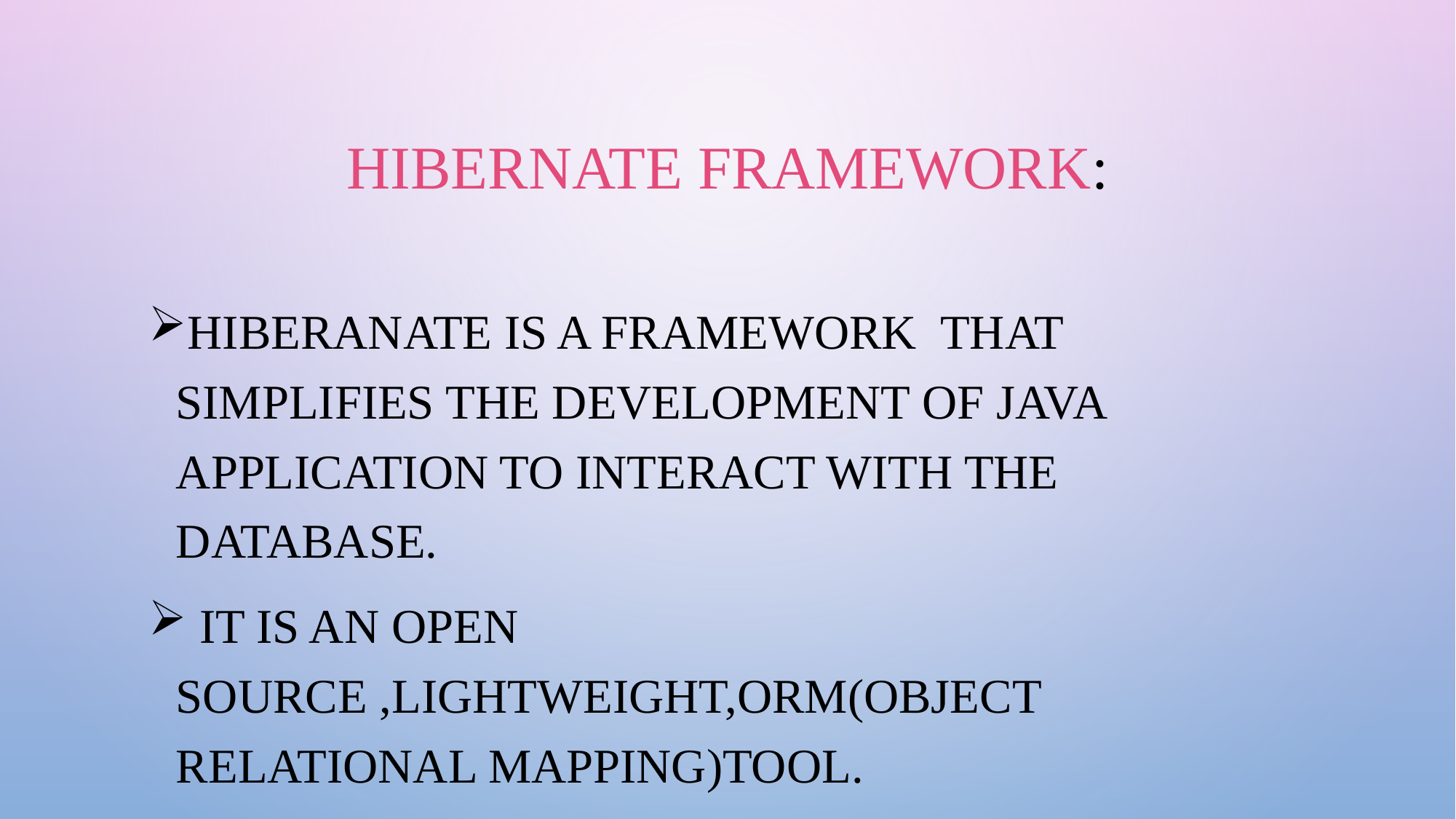

# Hibernate Framework:
Hiberanate is a framework  that simplifies the development of java application to interact with the database.
 It is an open source ,lightweight,ORM(object Relational Mapping)tool.
Hibernate implements the specifications of JPA(java persistence API) for data persistence.